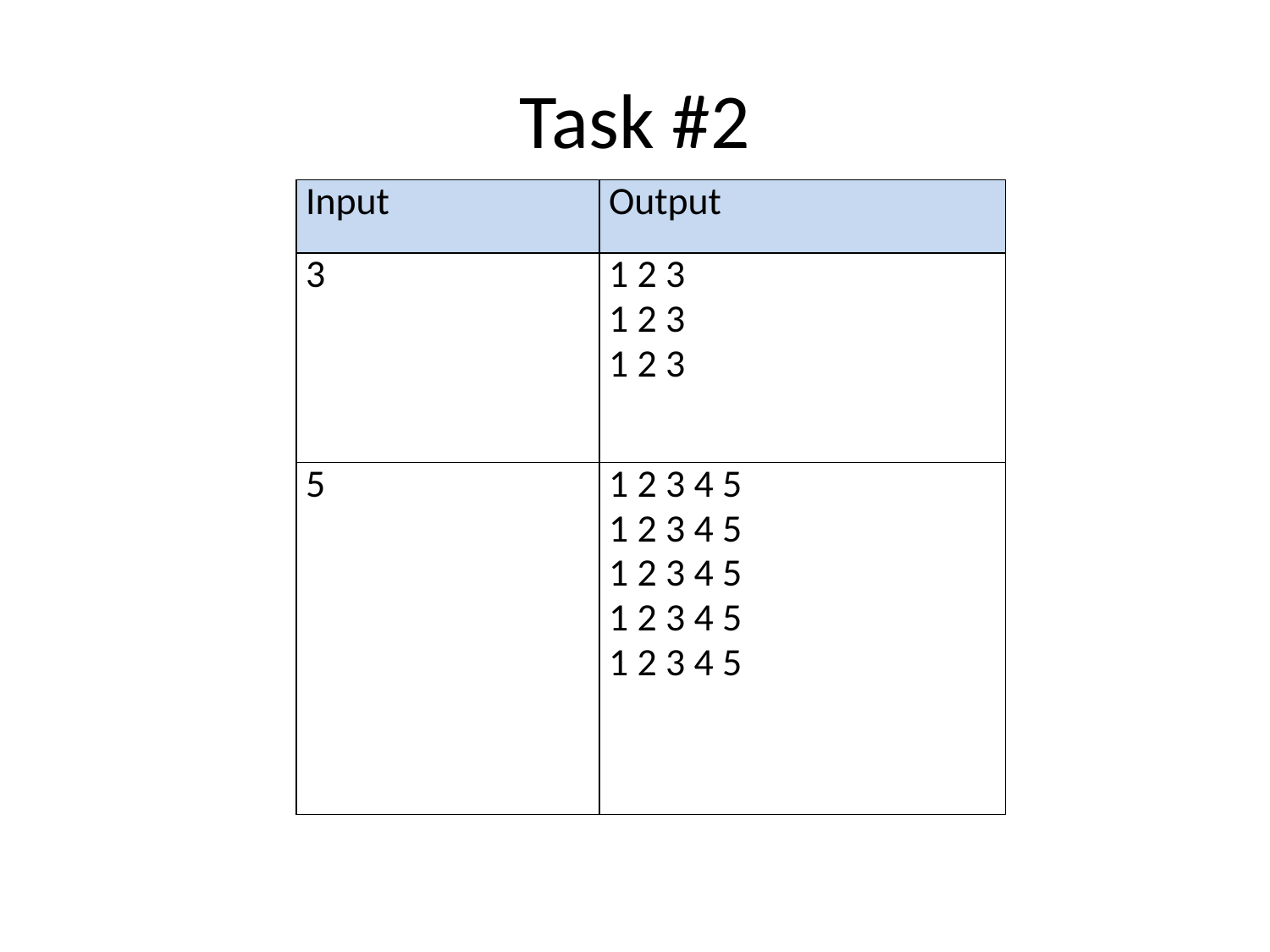

# Task #2
| Input | Output |
| --- | --- |
| 3 | 1 2 3 1 2 3 1 2 3 |
| 5 | 1 2 3 4 5 1 2 3 4 5 1 2 3 4 5 1 2 3 4 5 1 2 3 4 5 |